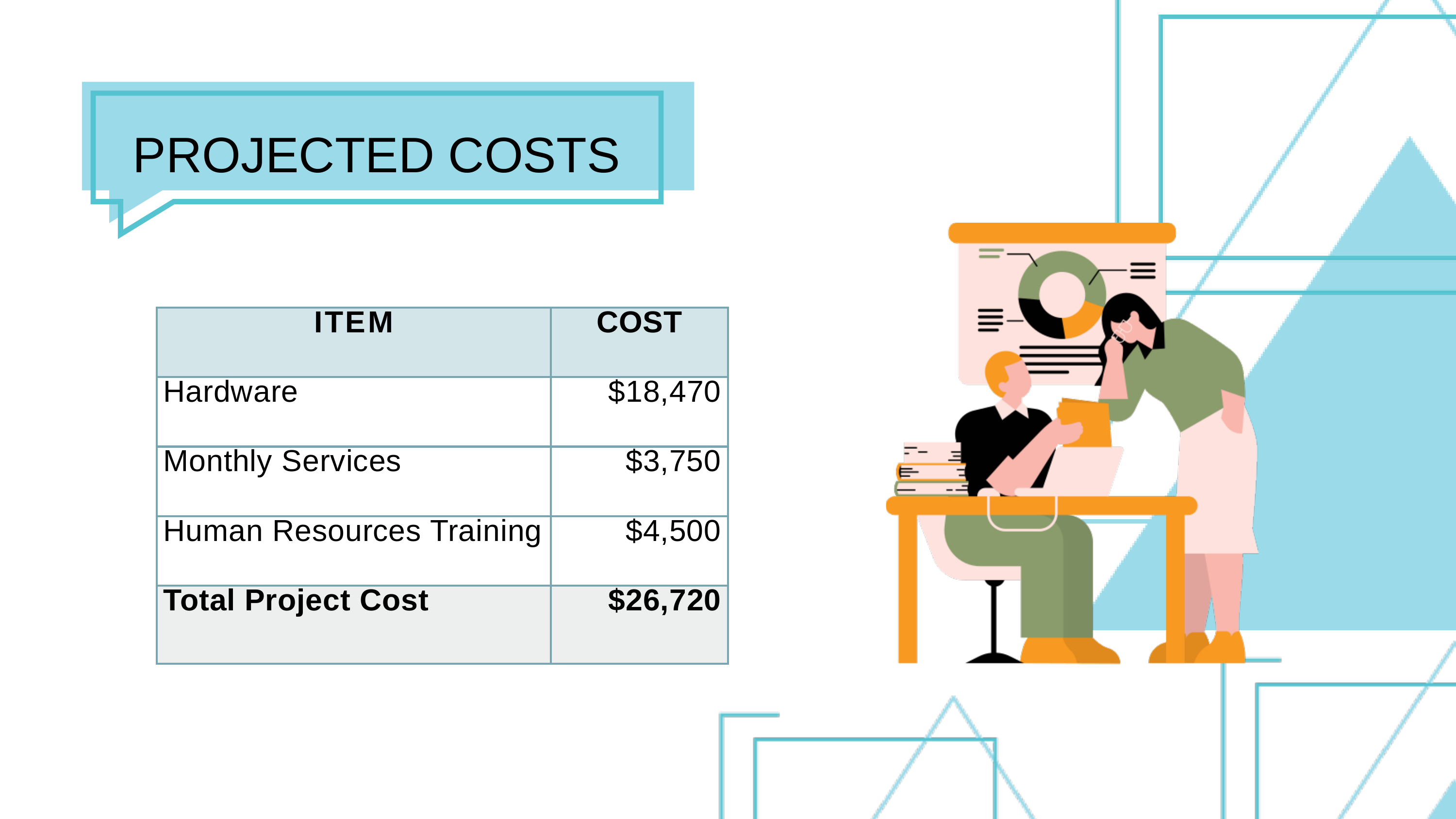

PROJECTED COSTS

| ITEM | COST |
| --- | --- |
| Hardware | $18,470 |
| Monthly Services | $3,750 |
| Human Resources Training | $4,500 |
| Total Project Cost | $26,720 |